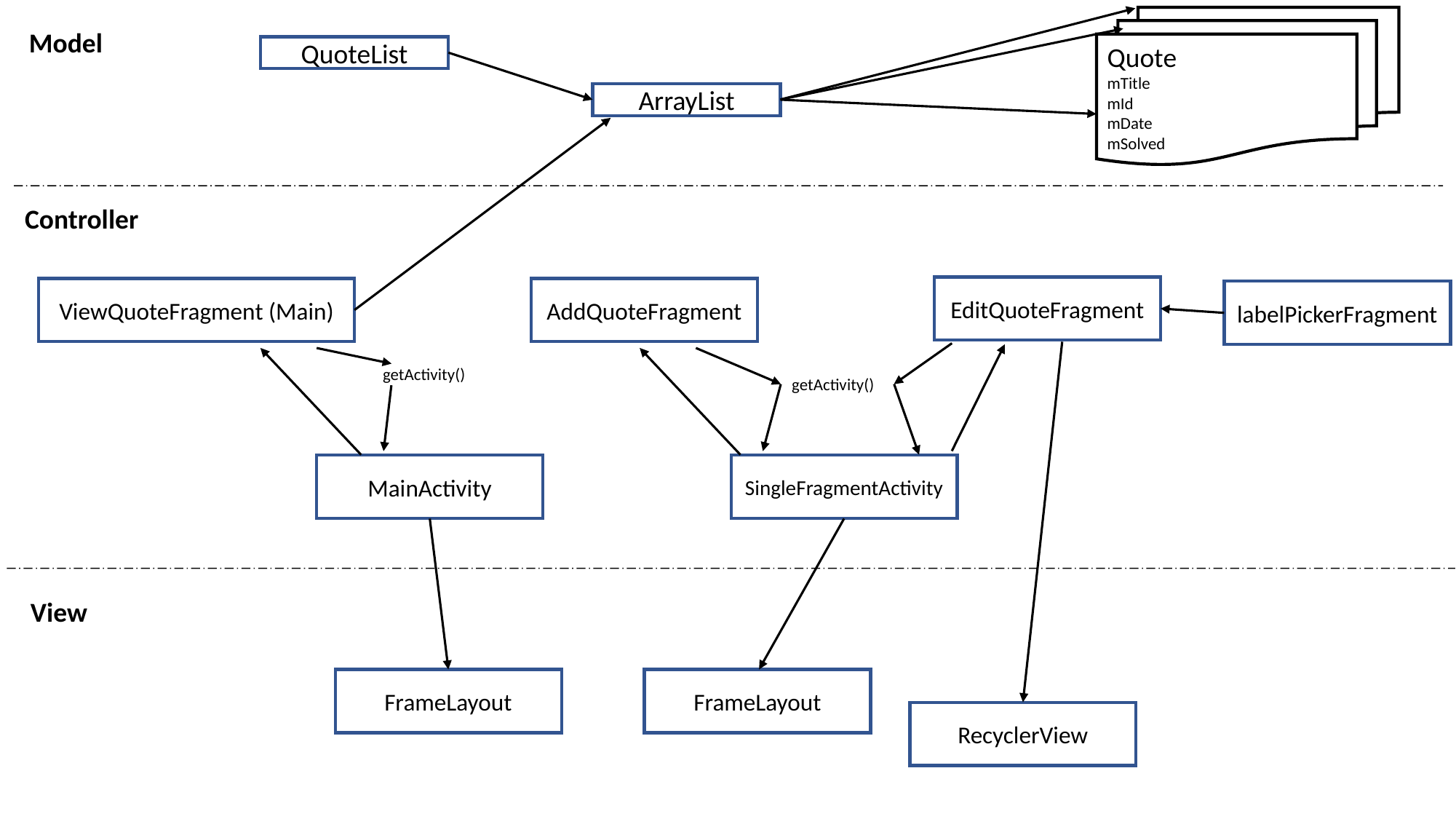

Quote
mTitle
mId
mDate
mSolved

Model

QuoteList

ArrayList

Controller
EditQuoteFragment
ViewQuoteFragment (Main)
AddQuoteFragment
labelPickerFragment

getActivity()
getActivity()

MainActivity
SingleFragmentActivity

View
FrameLayout
FrameLayout
RecyclerView